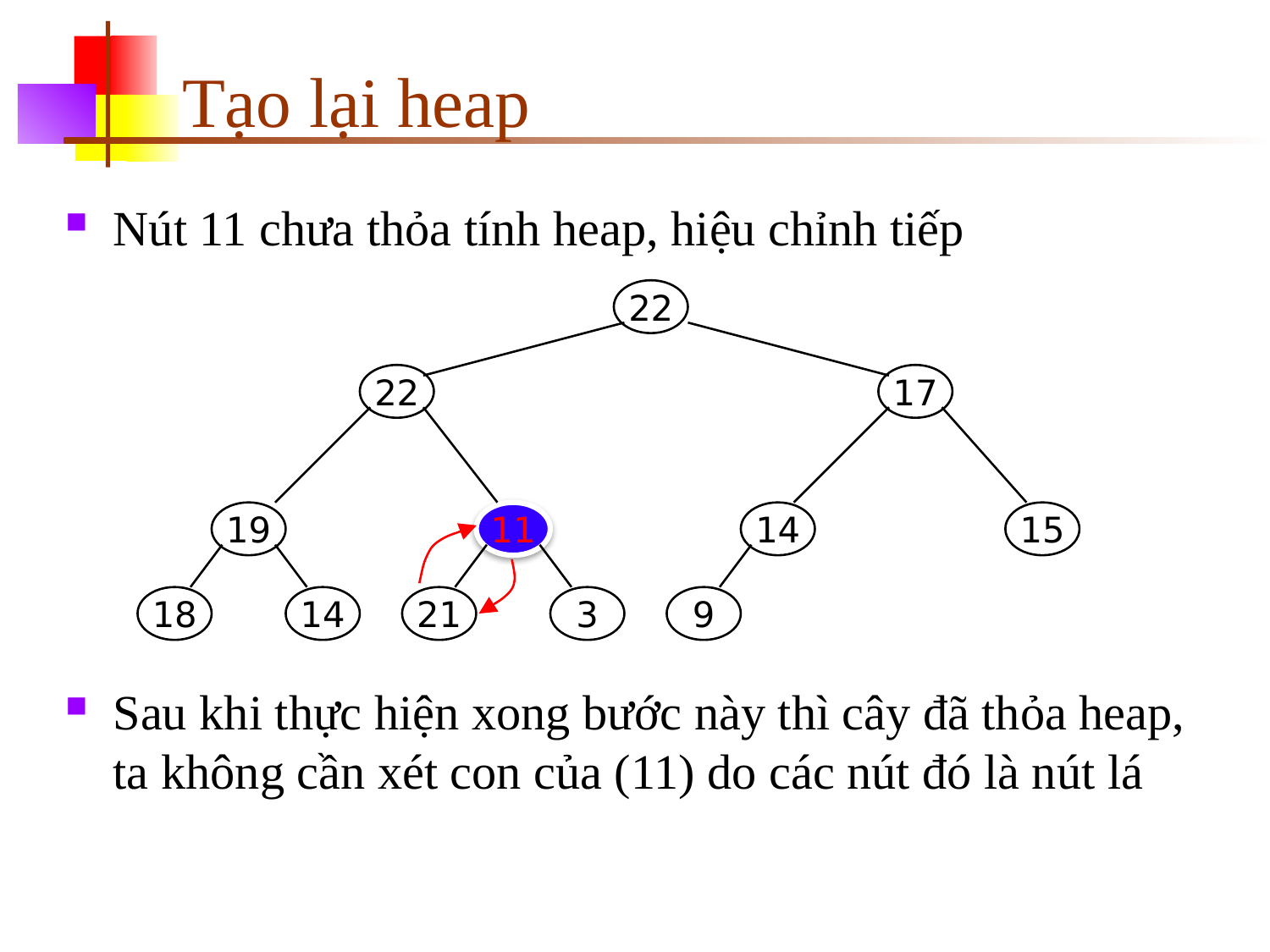

# Tạo lại heap
Nút 11 chưa thỏa tính heap, hiệu chỉnh tiếp

Sau khi thực hiện xong bước này thì cây đã thỏa heap, ta không cần xét con của (11) do các nút đó là nút lá
22

22
17

19
11
14
15

18
14
21
3
9